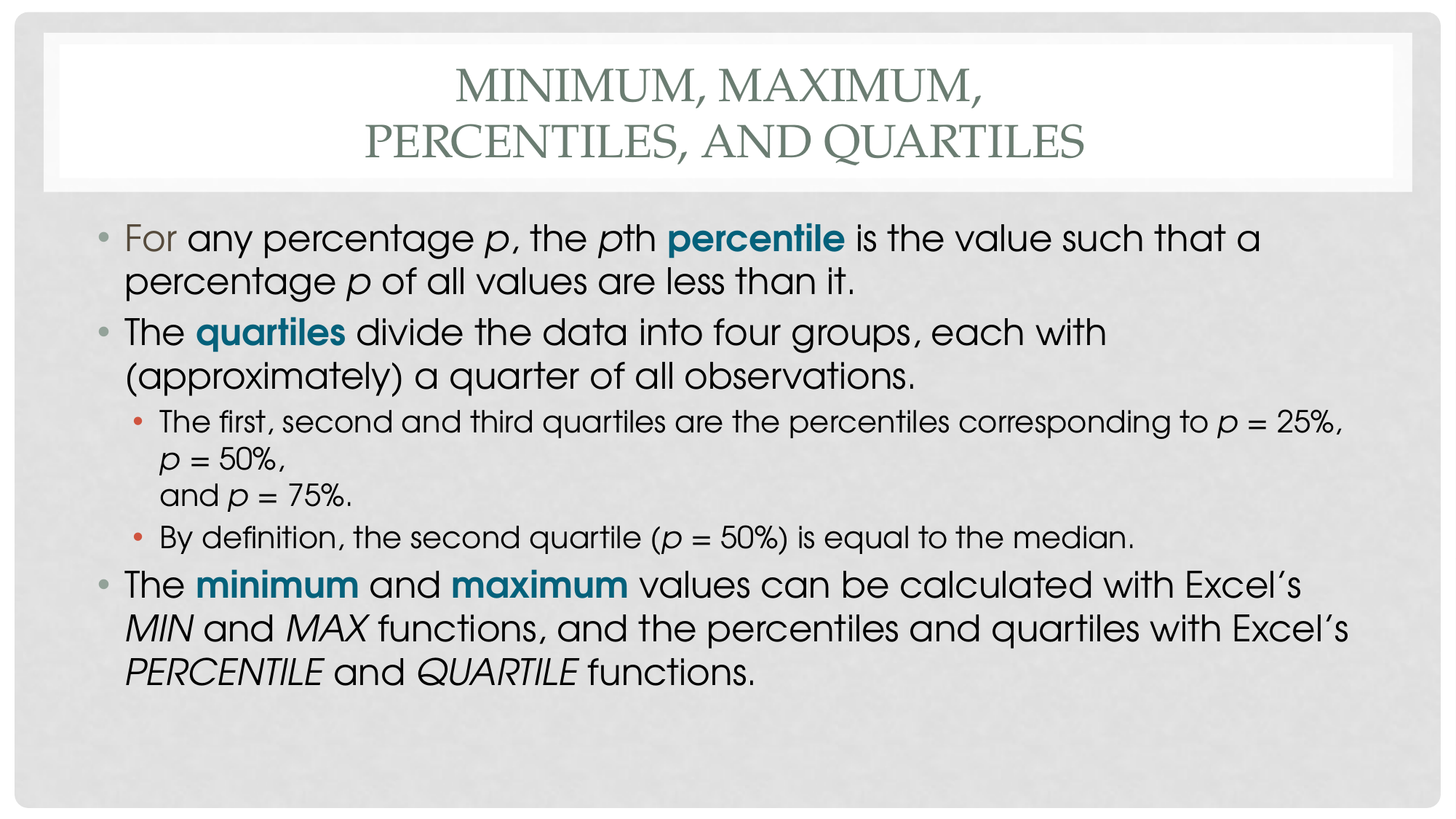

# Minimum, Maximum, Percentiles, and Quartiles
For any percentage p, the pth percentile is the value such that a percentage p of all values are less than it.
The quartiles divide the data into four groups, each with (approximately) a quarter of all observations.
The first, second and third quartiles are the percentiles corresponding to p = 25%, p = 50%,
and p = 75%.
By definition, the second quartile (p = 50%) is equal to the median.
The minimum and maximum values can be calculated with Excel’s MIN and MAX functions, and the percentiles and quartiles with Excel’s PERCENTILE and QUARTILE functions.